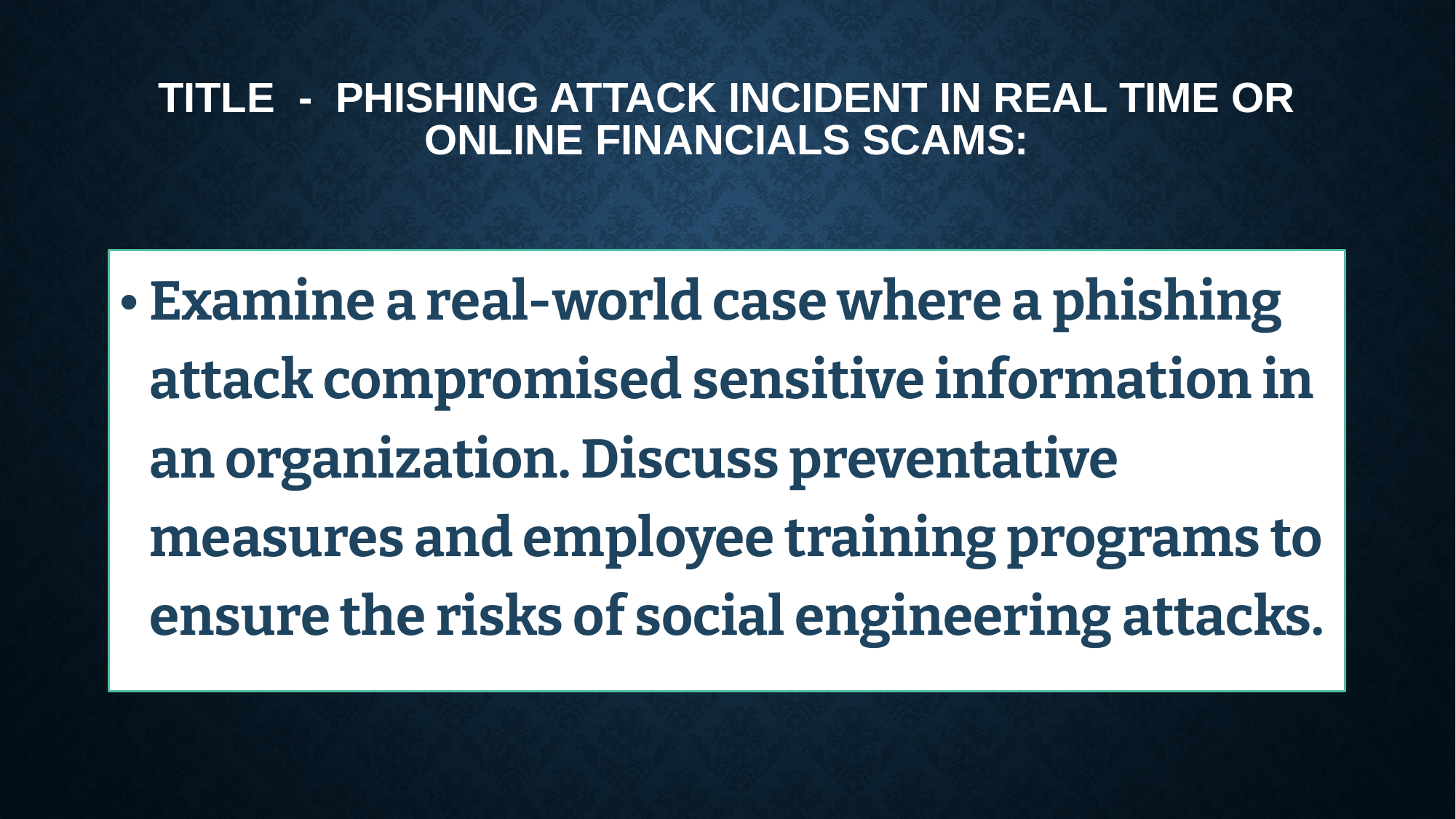

# TitLE  -  Phishing Attack Incident in Real Time or online financials scams:
Examine a real-world case where a phishing attack compromised sensitive information in an organization. Discuss preventative measures and employee training programs to ensure the risks of social engineering attacks.